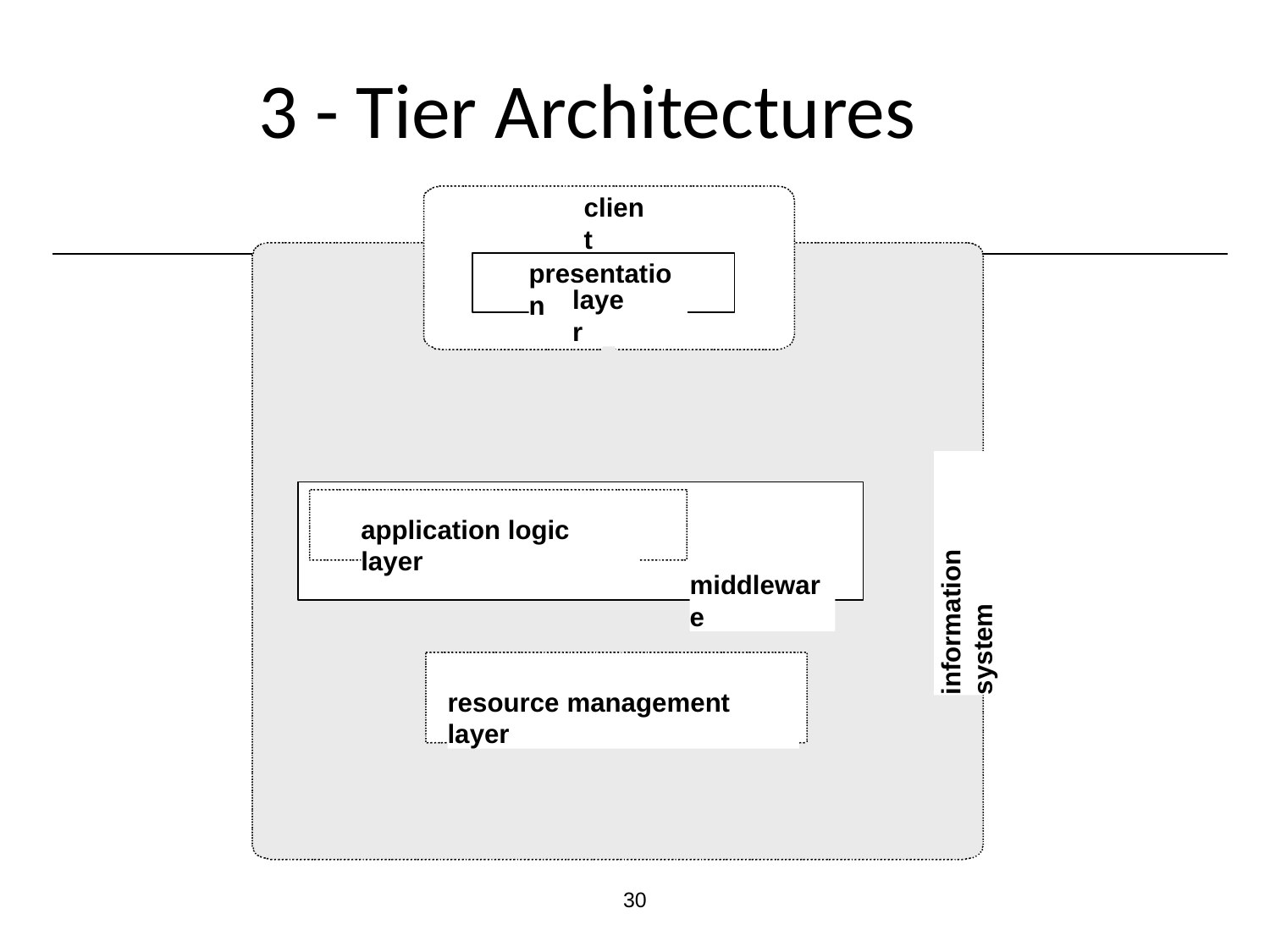

# 3 - Tier Architectures

client

presentation
layer

application logic layer
information system
middleware

resource management layer
30